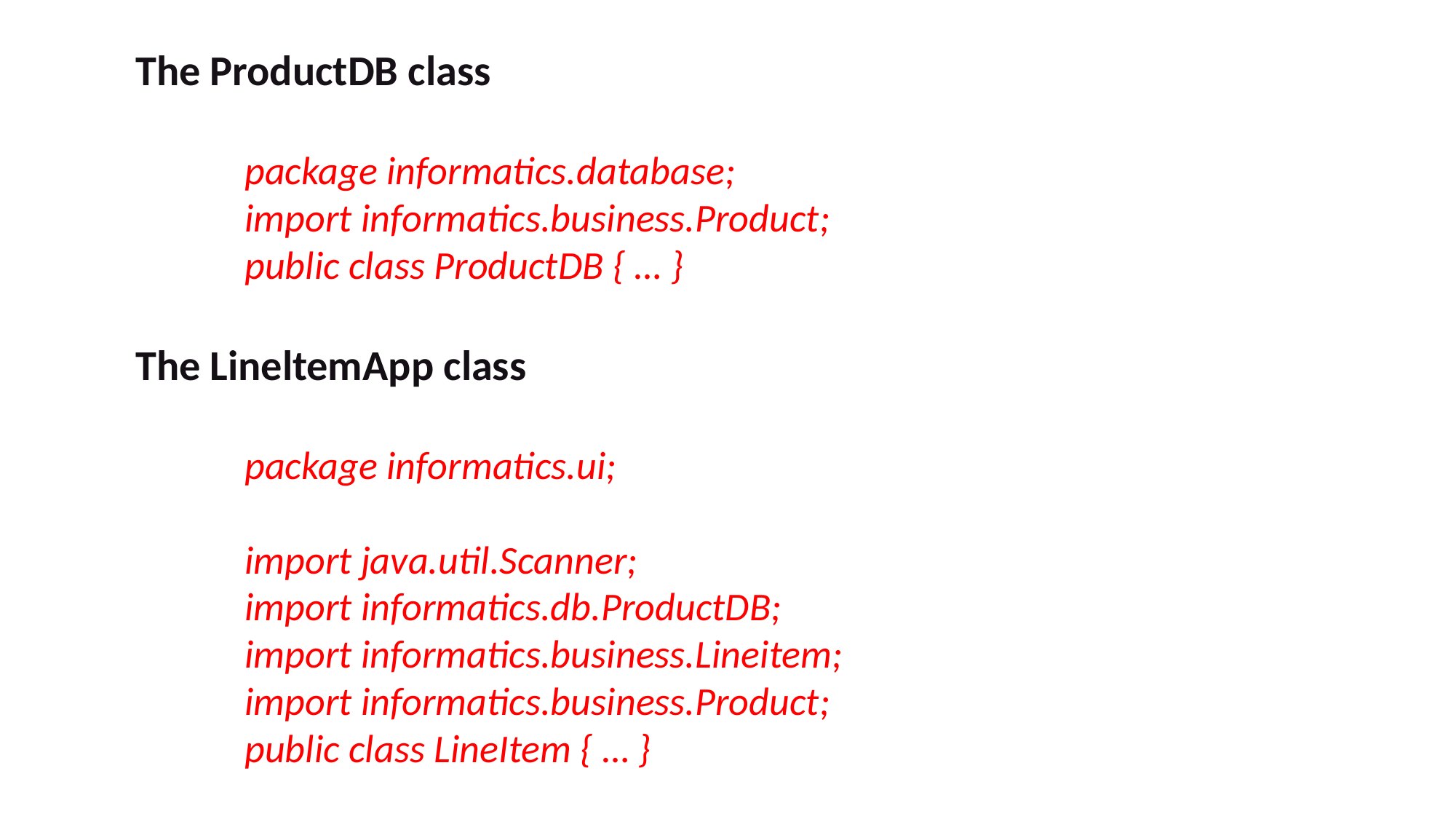

The ProductDB class

	package informatics.database;
	import informatics.business.Product;
	public class ProductDB { … }

The LineltemApp class

	package informatics.ui;

	import java.util.Scanner;
	import informatics.db.ProductDB;
	import informatics.business.Lineitem;
	import informatics.business.Product;
	public class LineItem { … }